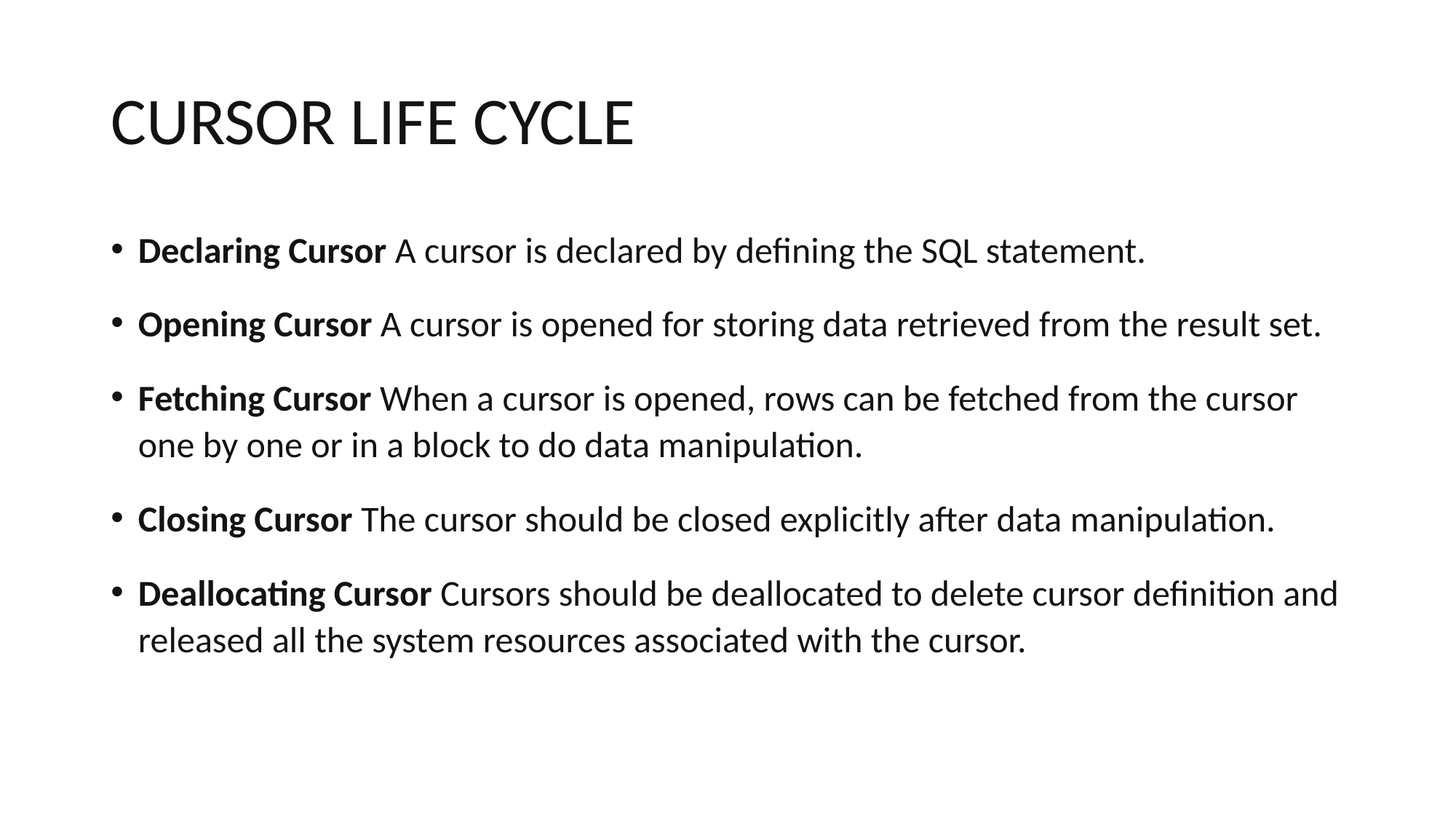

# CURSOR LIFE CYCLE
Declaring Cursor A cursor is declared by defining the SQL statement.
Opening Cursor A cursor is opened for storing data retrieved from the result set.
Fetching Cursor When a cursor is opened, rows can be fetched from the cursor one by one or in a block to do data manipulation.
Closing Cursor The cursor should be closed explicitly after data manipulation.
Deallocating Cursor Cursors should be deallocated to delete cursor definition and released all the system resources associated with the cursor.